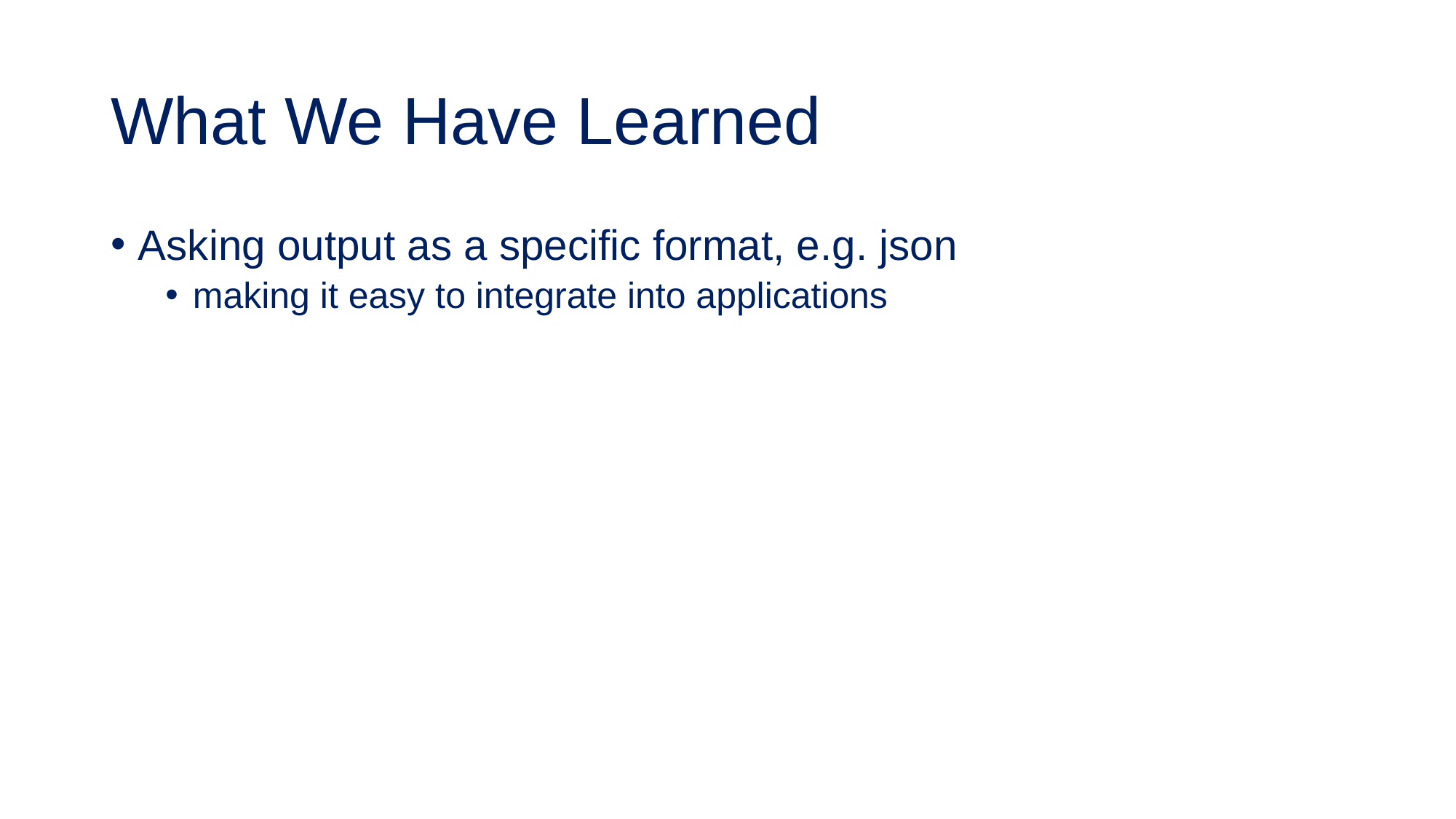

# What We Have Learned
Asking output as a specific format, e.g. json
making it easy to integrate into applications